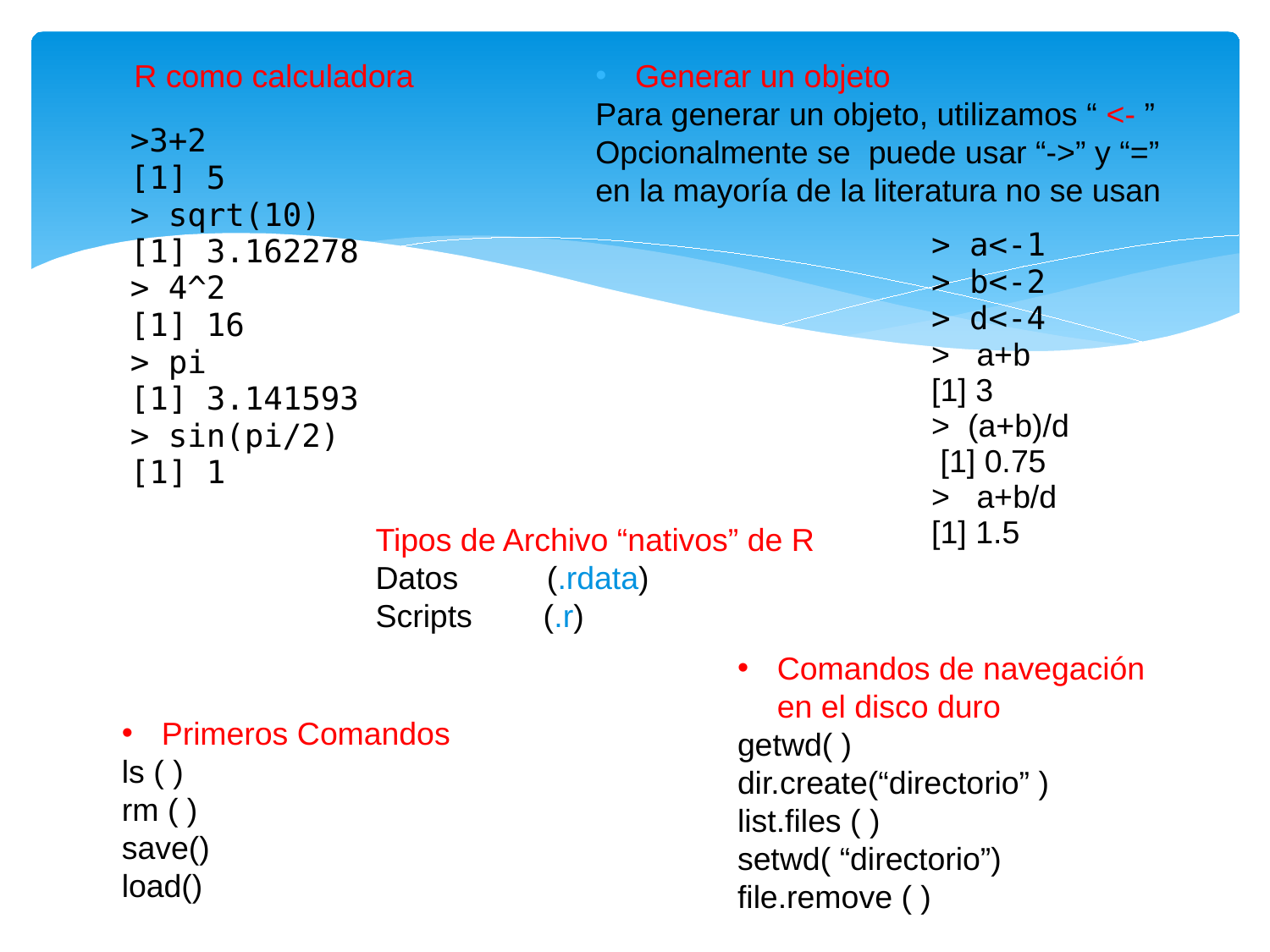

R como calculadora
Generar un objeto
Para generar un objeto, utilizamos “ <- ”
Opcionalmente se  puede usar “->” y “=”
en la mayoría de la literatura no se usan
| >3+2 [1] 5 > sqrt(10) [1] 3.162278 > 4^2 [1] 16 > pi [1] 3.141593 > sin(pi/2) [1] 1 |
| --- |
| > a<-1 > b<-2 > d<-4 > a+b [1] 3 > (a+b)/d [1] 0.75 > a+b/d [1] 1.5 |
| --- |

Tipos de Archivo “nativos” de R
Datos	     (.rdata)
Scripts        (.r)

Comandos de navegación en el disco duro
getwd( )
dir.create(“directorio” )
list.files ( )
setwd( “directorio”)
file.remove ( )
Primeros Comandos
ls ( )
rm ( )
save()
load()